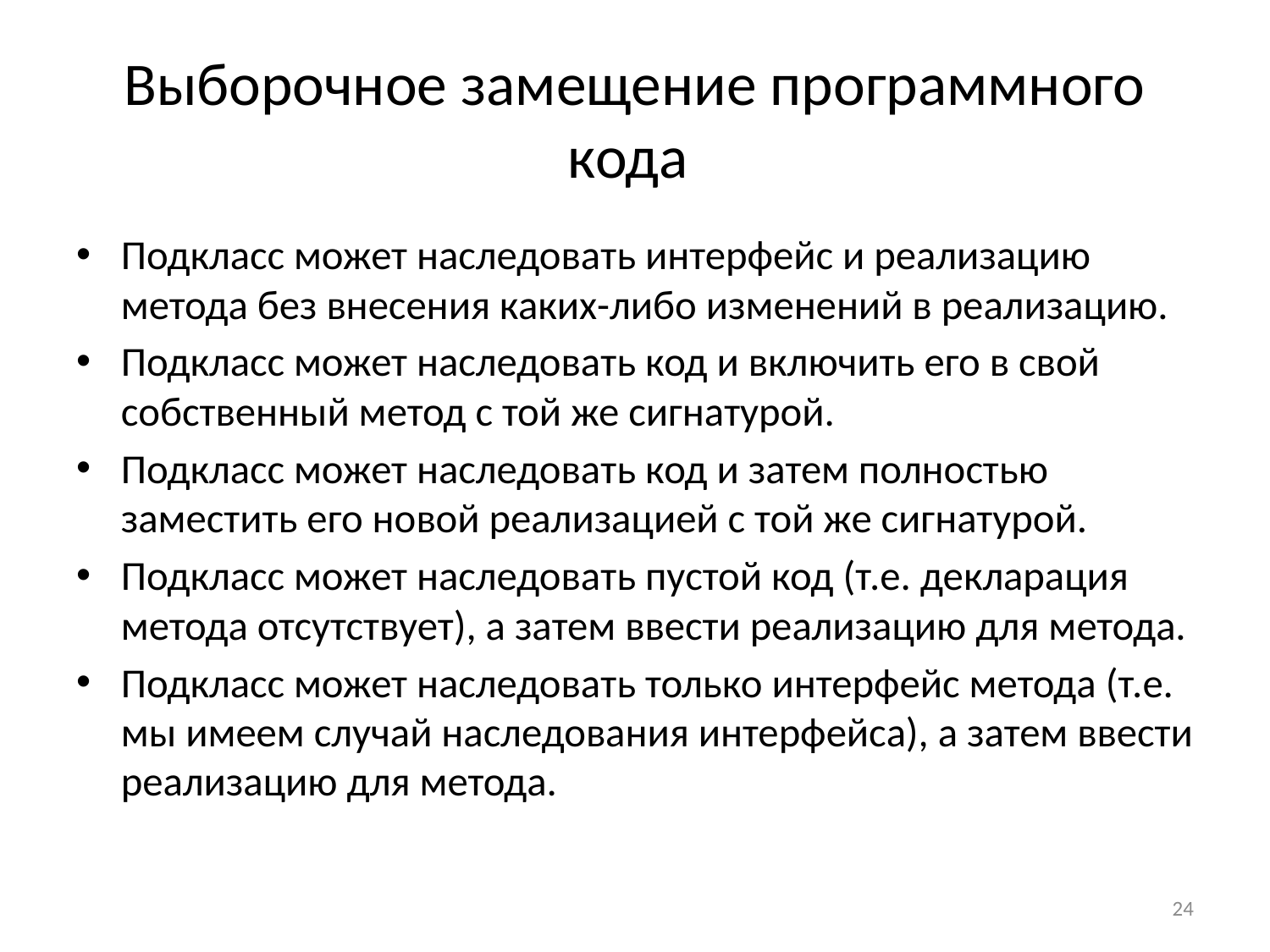

# Выборочное замещение программного кода
Подкласс может наследовать интерфейс и реализацию метода без внесения каких-либо изменений в реализацию.
Подкласс может наследовать код и включить его в свой собственный метод с той же сигнатурой.
Подкласс может наследовать код и затем полностью заместить его новой реализацией с той же сигнатурой.
Подкласс может наследовать пустой код (т.е. декларация метода отсутствует), а затем ввести реализацию для метода.
Подкласс может наследовать только интерфейс метода (т.е. мы имеем случай наследования интерфейса), а затем ввести реализацию для метода.
24